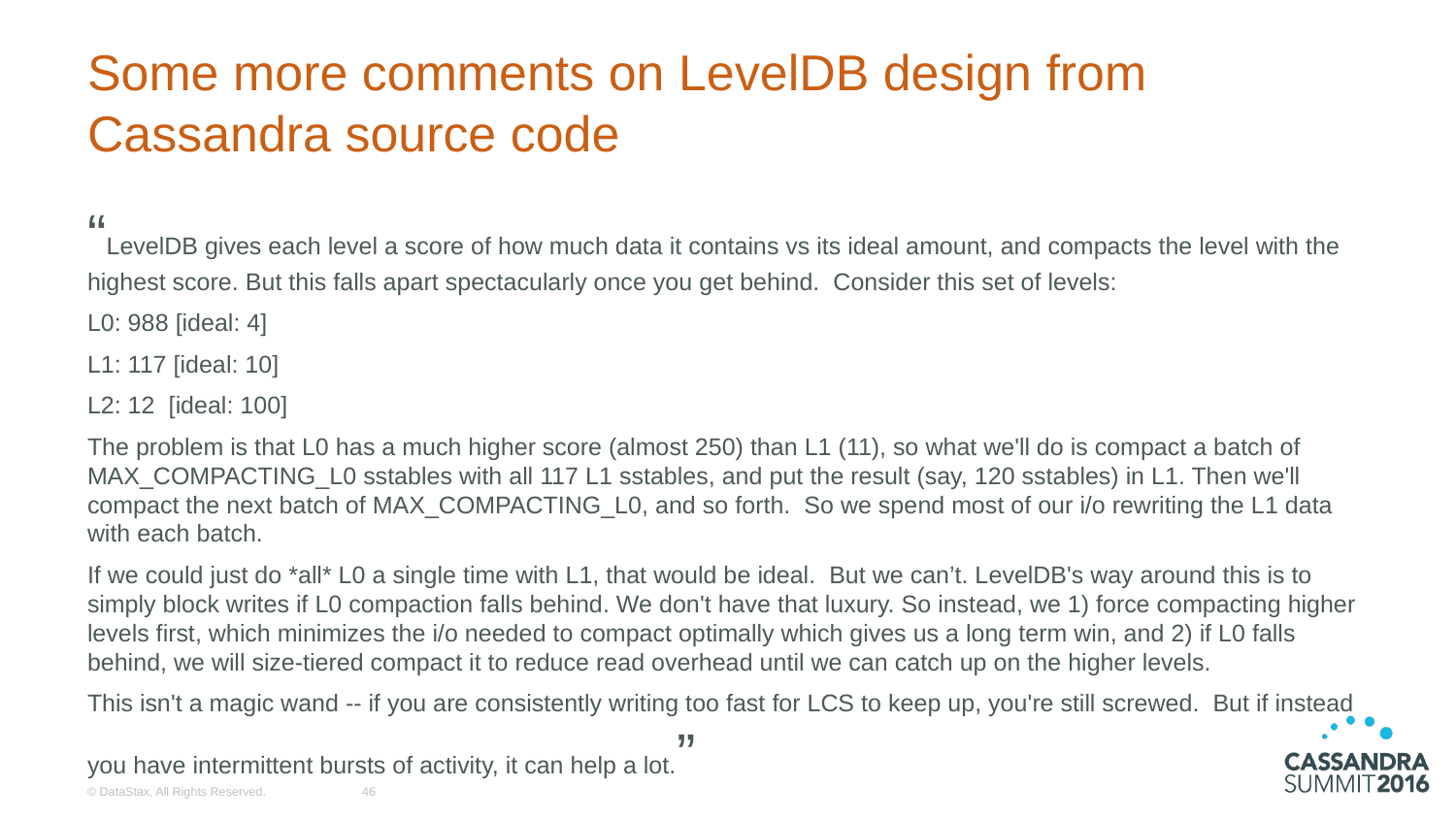

# Some more comments on LevelDB design from Cassandra source code
“LevelDB gives each level a score of how much data it contains vs its ideal amount, and compacts the level with the highest score. But this falls apart spectacularly once you get behind.  Consider this set of levels:
L0: 988 [ideal: 4]
L1: 117 [ideal: 10]
L2: 12  [ideal: 100]
The problem is that L0 has a much higher score (almost 250) than L1 (11), so what we'll do is compact a batch of MAX_COMPACTING_L0 sstables with all 117 L1 sstables, and put the result (say, 120 sstables) in L1. Then we'll compact the next batch of MAX_COMPACTING_L0, and so forth.  So we spend most of our i/o rewriting the L1 data with each batch.
If we could just do *all* L0 a single time with L1, that would be ideal.  But we can’t. LevelDB's way around this is to simply block writes if L0 compaction falls behind. We don't have that luxury. So instead, we 1) force compacting higher levels first, which minimizes the i/o needed to compact optimally which gives us a long term win, and 2) if L0 falls behind, we will size-tiered compact it to reduce read overhead until we can catch up on the higher levels.
This isn't a magic wand -- if you are consistently writing too fast for LCS to keep up, you're still screwed.  But if instead you have intermittent bursts of activity, it can help a lot.”
© DataStax, All Rights Reserved.
46